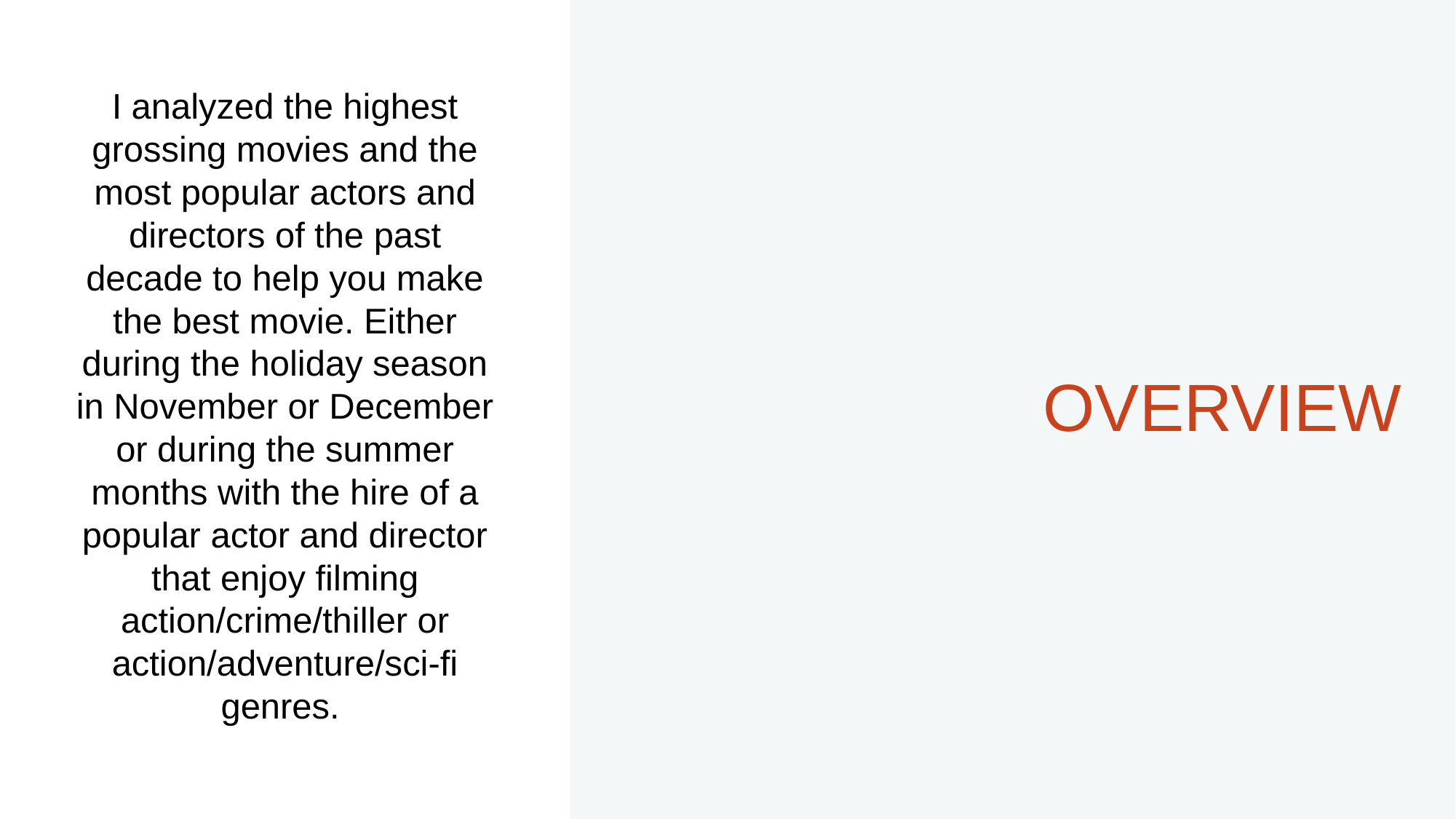

T
I analyzed the highest grossing movies and the most popular actors and directors of the past decade to help you make the best movie. Either during the holiday season in November or December or during the summer months with the hire of a popular actor and director that enjoy filming action/crime/thiller or action/adventure/sci-fi genres.
# OVERVIEW